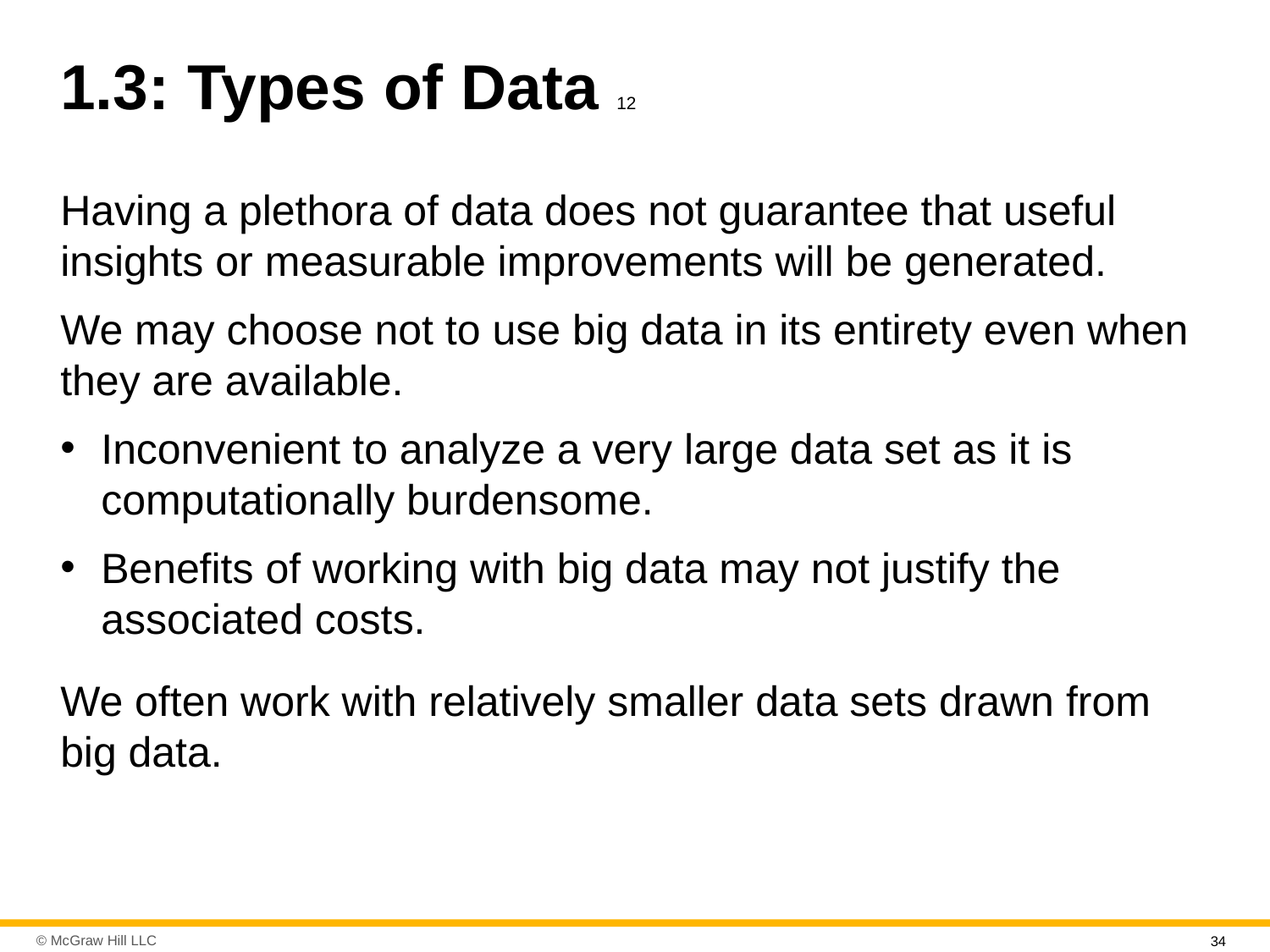

# 1.3: Types of Data 12
Having a plethora of data does not guarantee that useful insights or measurable improvements will be generated.
We may choose not to use big data in its entirety even when they are available.
Inconvenient to analyze a very large data set as it is computationally burdensome.
Benefits of working with big data may not justify the associated costs.
We often work with relatively smaller data sets drawn from big data.
34